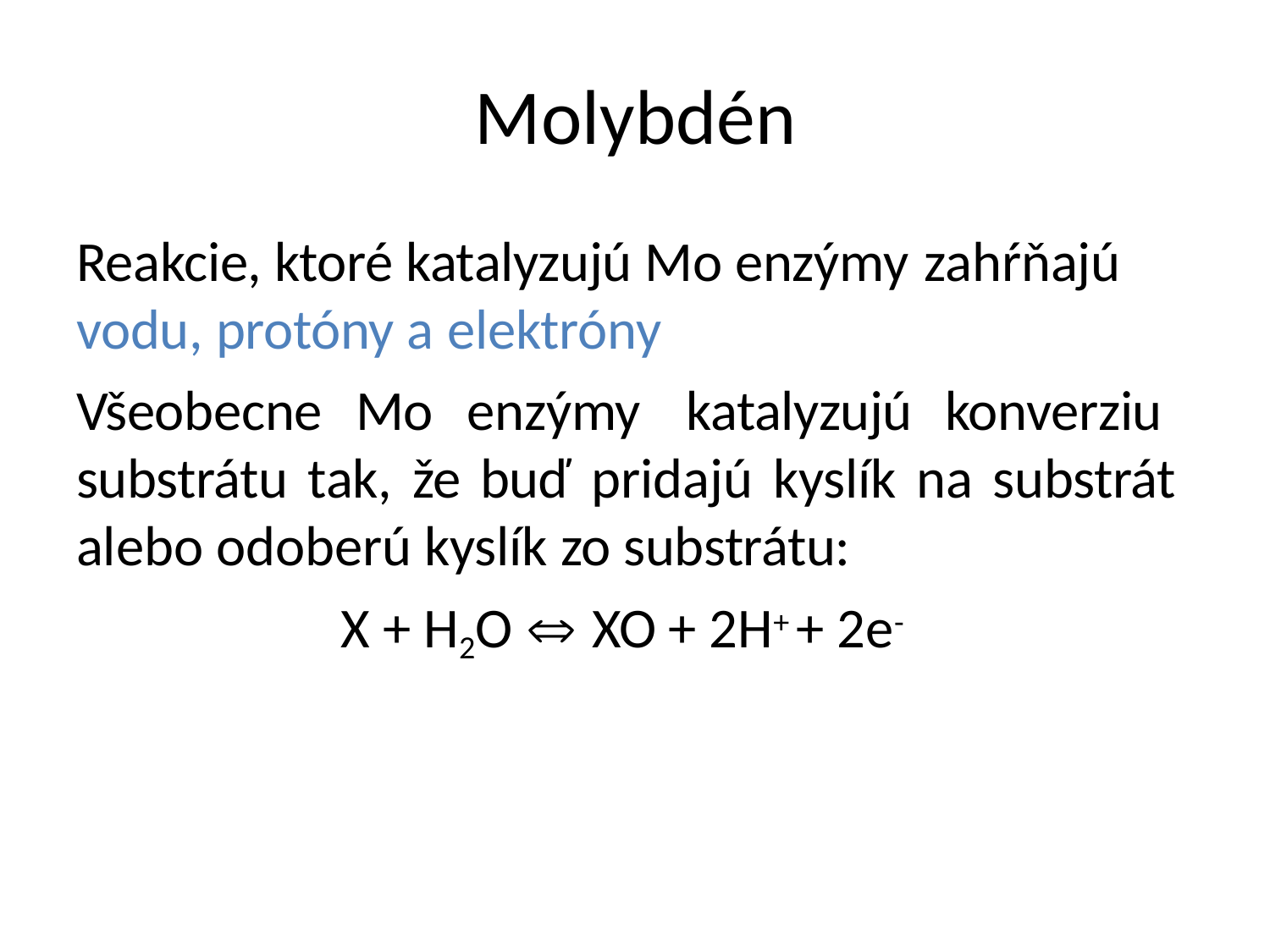

# Molybdén
Reakcie, ktoré katalyzujú Mo enzýmy zahŕňajú
vodu, protóny a elektróny
Všeobecne Mo enzýmy katalyzujú konverziu  substrátu tak, že buď pridajú kyslík na substrát  alebo odoberú kyslík zo substrátu:
X + H2O ⇔ XO + 2H+ + 2e-